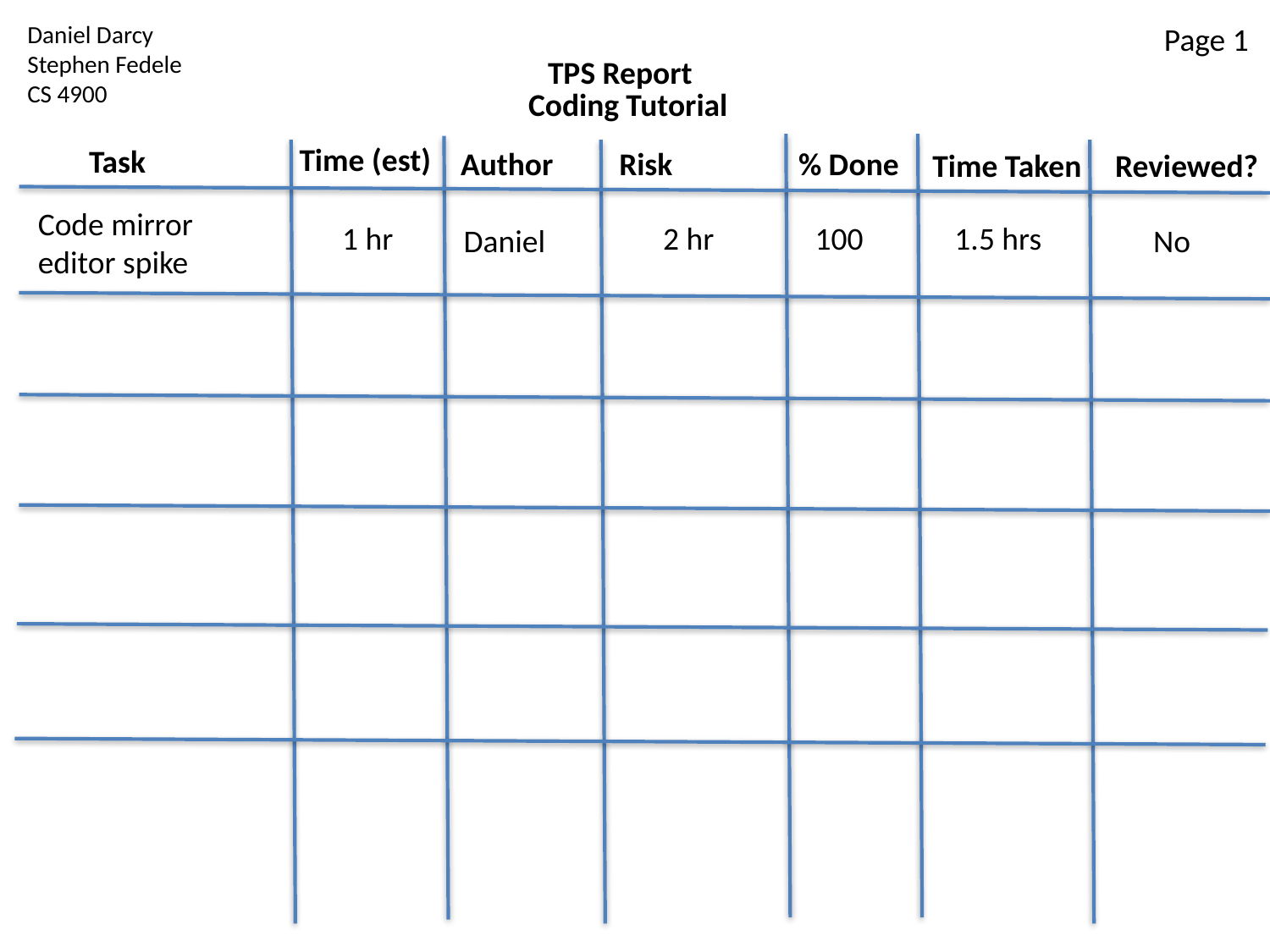

Daniel Darcy
Stephen Fedele
CS 4900
Page 1
TPS Report
Coding Tutorial
Time (est)

Task

Risk
Author
% Done
Reviewed?
Time Taken

Code mirror editor spike
100
1.5 hrs
1 hr
2 hr
No
Daniel